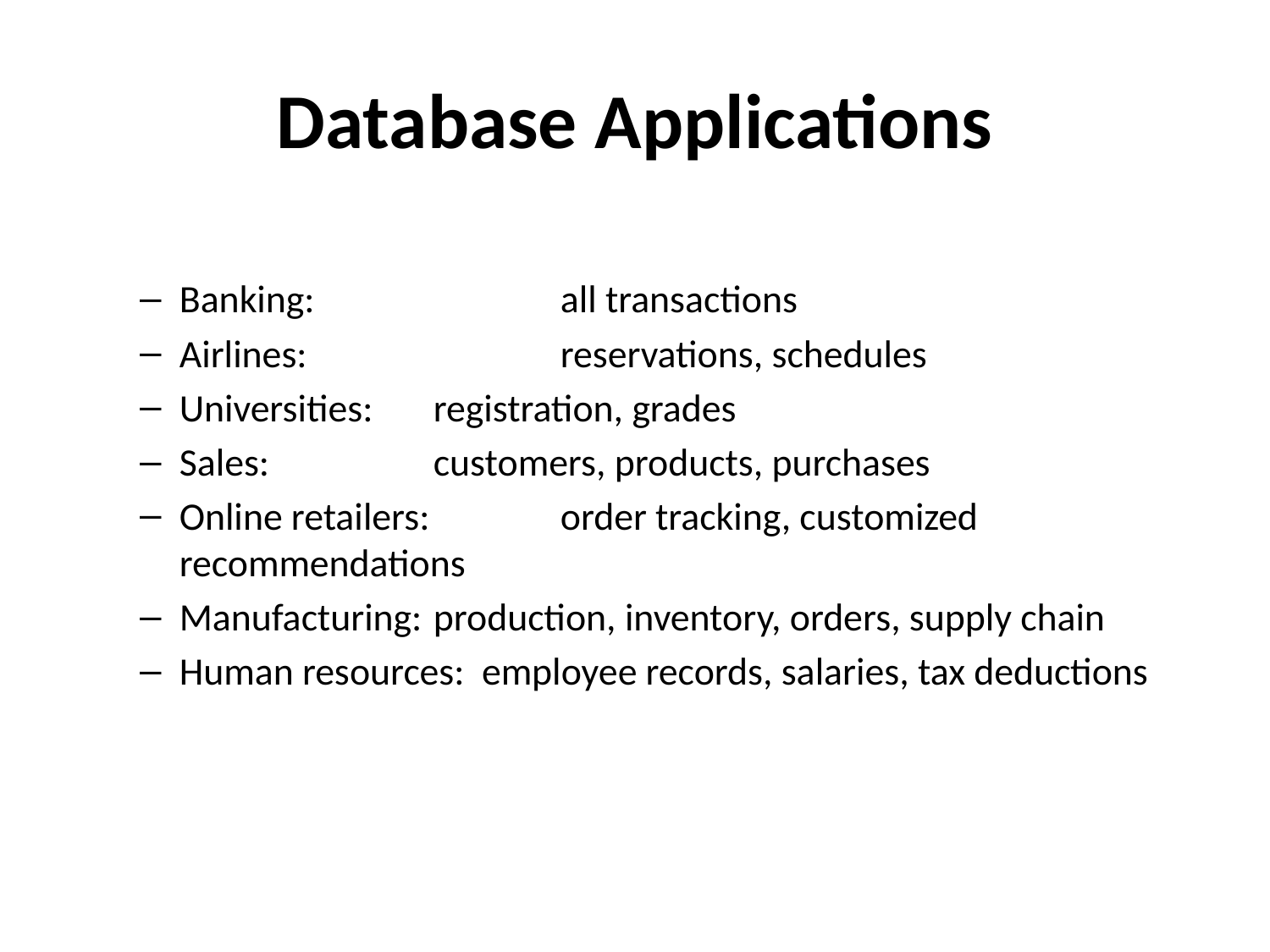

# Database Applications

Banking: 		all transactions
Airlines: 		reservations, schedules
Universities:  	registration, grades
Sales: 		customers, products, purchases
Online retailers: 	order tracking, customized recommendations
Manufacturing: 	production, inventory, orders, supply chain
Human resources:  employee records, salaries, tax deductions